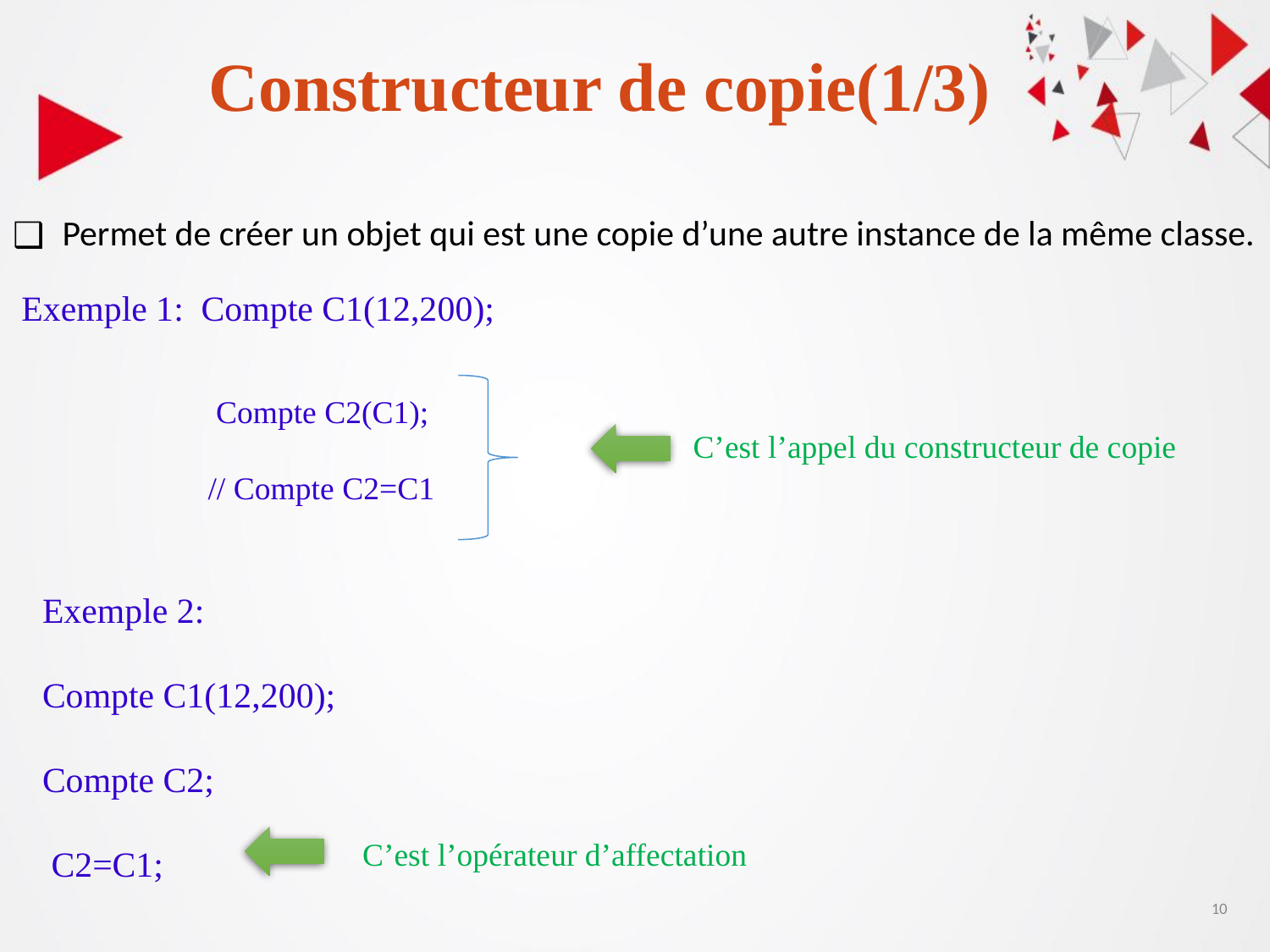

Constructeur de copie(1/3)
#
  Permet de créer un objet qui est une copie d’une autre instance de la même classe.

 Exemple 1:  Compte C1(12,200);

 Compte C2(C1);
// Compte C2=C1

C’est l’appel du constructeur de copie

Exemple 2:
Compte C1(12,200);
Compte C2;
 C2=C1;

C’est l’opérateur d’affectation
10